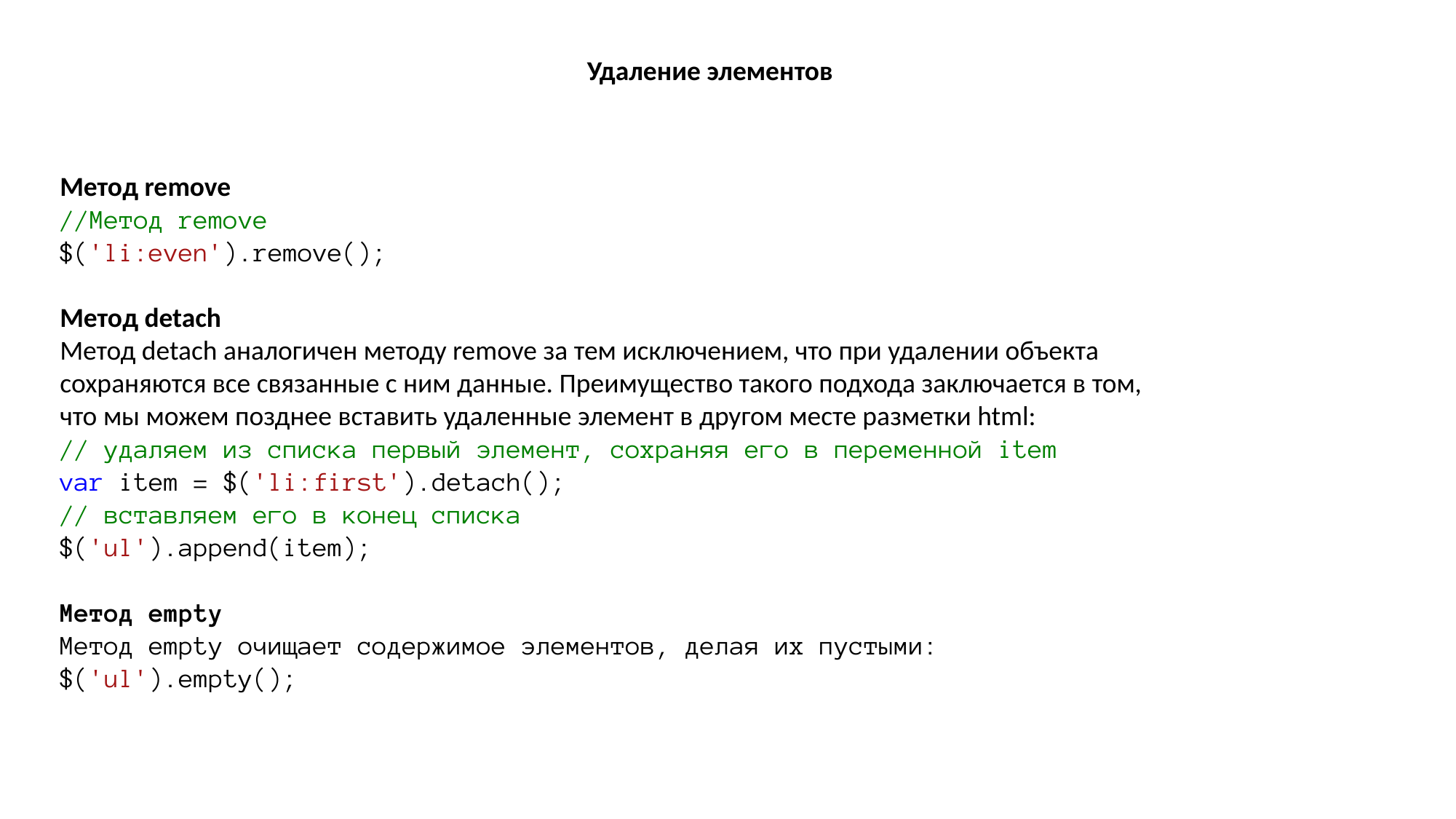

Удаление элементов
Метод remove
//Метод remove
$('li:even').remove();

Метод detach
Метод detach аналогичен методу remove за тем исключением, что при удалении объекта сохраняются все связанные с ним данные. Преимущество такого подхода заключается в том, что мы можем позднее вставить удаленные элемент в другом месте разметки html:
// удаляем из списка первый элемент, сохраняя его в переменной item
var item = $('li:first').detach();
// вставляем его в конец списка
$('ul').append(item);

Метод empty
Метод empty очищает содержимое элементов, делая их пустыми:
$('ul').empty();